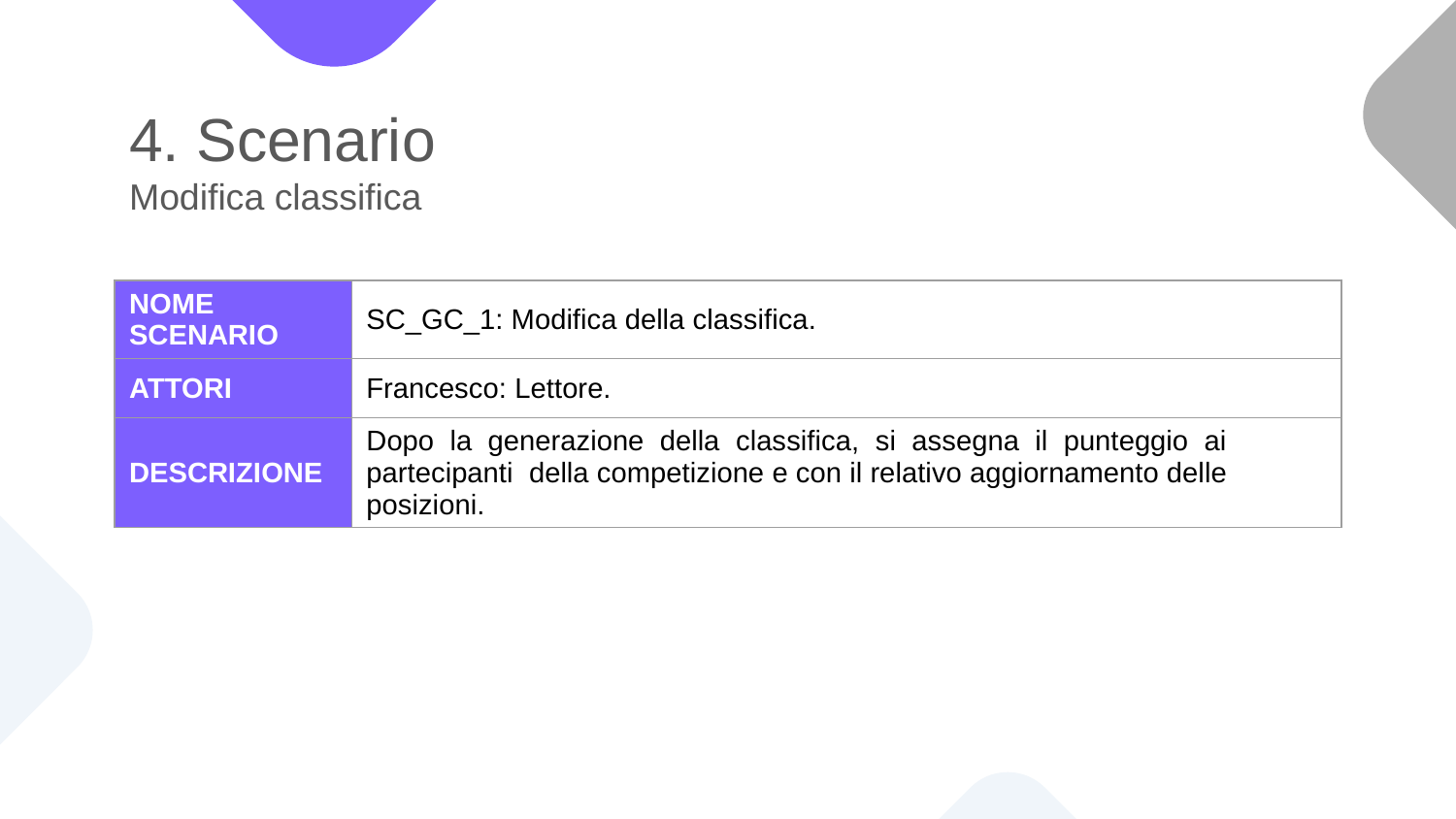

# 4. Scenario Modifica classifica
| NOME SCENARIO | SC\_GC\_1: Modifica della classifica. |
| --- | --- |
| ATTORI | Francesco: Lettore. |
| DESCRIZIONE | Dopo la generazione della classifica, si assegna il punteggio ai partecipanti della competizione e con il relativo aggiornamento delle posizioni. |